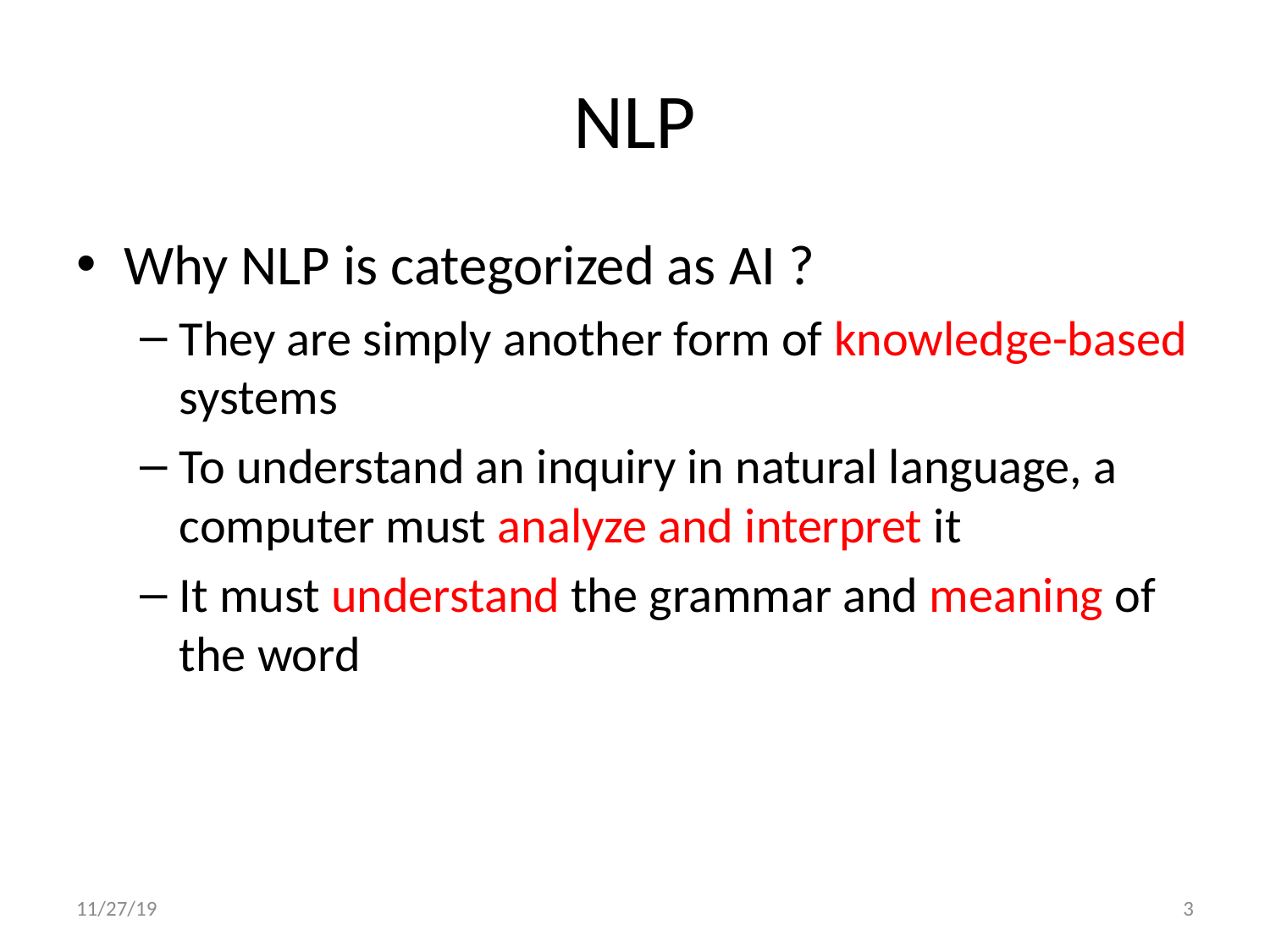

# NLP
Why NLP is categorized as AI ?
They are simply another form of knowledge-based systems
To understand an inquiry in natural language, a computer must analyze and interpret it
It must understand the grammar and meaning of the word

11/27/19
3